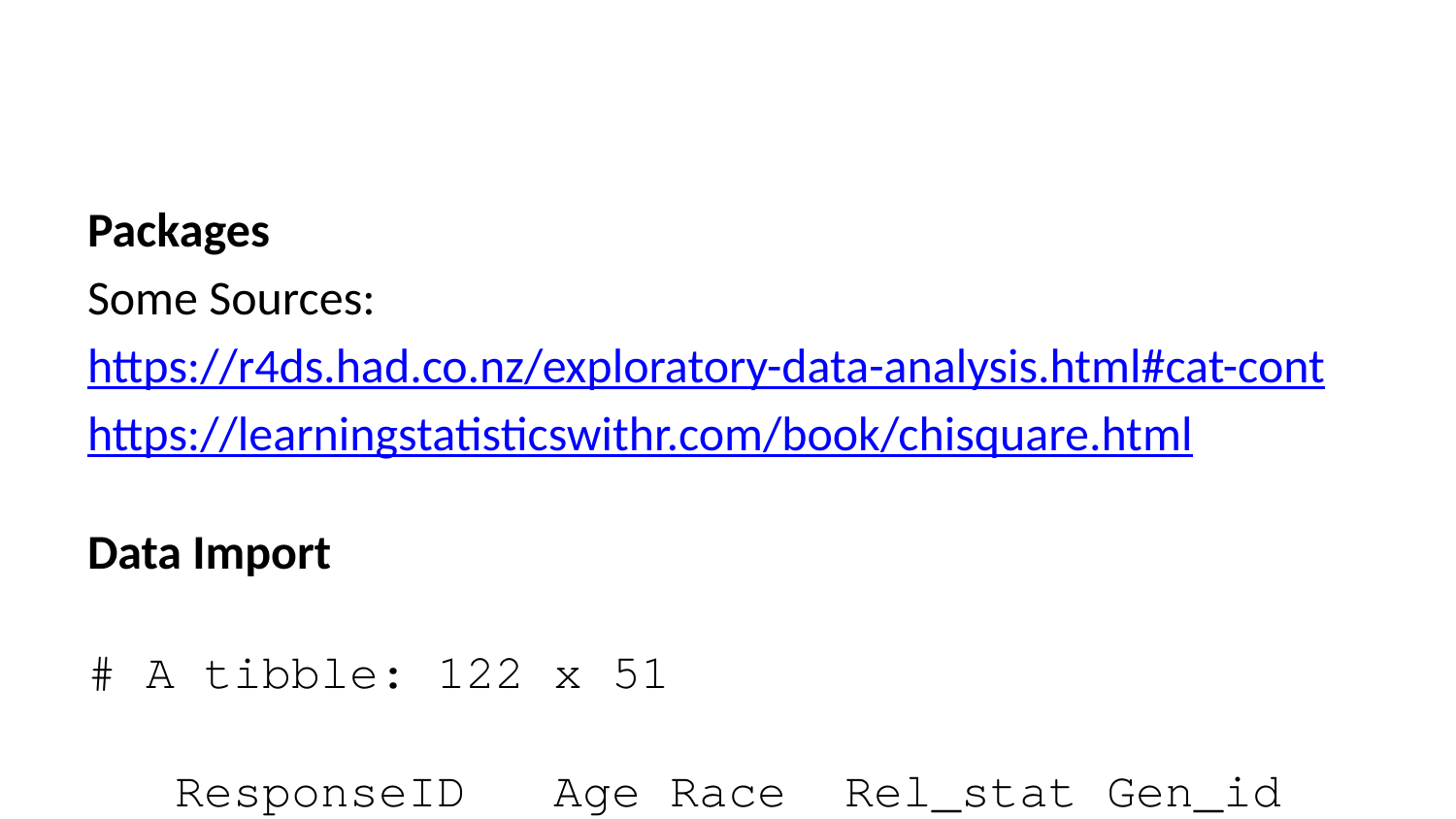

Packages
Some Sources:
https://r4ds.had.co.nz/exploratory-data-analysis.html#cat-cont
https://learningstatisticswithr.com/book/chisquare.html
Data Import
# A tibble: 122 x 51
   ResponseID   Age Race  Rel_stat Gen_id Geographic Acad_stat Sex_ori
        <dbl> <dbl> <fct> <fct>    <fct>  <fct>      <fct>     <fct>
 1   57260650    20 4     1        2      3          3         1
 2   57262669    NA 7     1        2      1          3         1
 3   57262726    NA 4     1        2      2          2         1
 4   57263988    18 4     1        2      2          1         3
 5   57285198    18 4     1        2      2          1         1
 6   57294490    NA 3     1        2      1          1         1
 7   57299745    27 2     2        2      3          5         1
 8   57344567    19 2     1        3      3          2         4
 9   57353650    18 2     1        2      1          1         1
10   58055650    18 4     1        2      1          1         2
# ... with 112 more rows, and 43 more variables: Or_VagAnal <fct>,
#   Age_1stSex <fct>, SexPar_PYr <fct>, CU_lastSex <fct>, SubUse_lastSex <fct>,
#   CUfreq_Osex <fct>, CUfreq_Vsex <fct>, CUfreq_Asex <fct>, SEXpar_P6mo <fct>,
#   CU_BFGF <fct>, CUmultisex_oral <fct>, CUmultisex_vag <fct>,
#   CUmultisex_anal <fct>, CU_OsexFWB <fct>, CU_VsexFWB <fct>,
#   CU_AsexFWB <fct>, CU_OsexHkup <fct>, CU_VsexHkup <fct>, CU_AsexHkup <fct>,
#   Respon_CU <fct>, Discuss_CU <fct>, CU_uncomf <fct>,
#   C_break_slips_unrely <fct>, C_pleasant <fct>, C_dontprotectSTI <fct>,
#   CU_preventspots <fct>, Prefer_planB <fct>, partnerCU_Noshame <fct>,
#   CU_intentions <fct>, DoNotlike_C <fct>, Noshame_askCU <fct>,
#   CU_interuptFlow <fct>, CU_prevPreg0STIs <fct>, raw_sexBetr <fct>,
#   Preg_STI_worry <fct>, STI_HIVtest <fct>, Pos_STIHIV <fct>,
#   Freq_STItest <fct>, Last_STItest_A <fct>, UTHC_aware <fct>,
#   UTHC_serv <fct>, TOT_Sexpart <fct>, SexPart_APP <fct>